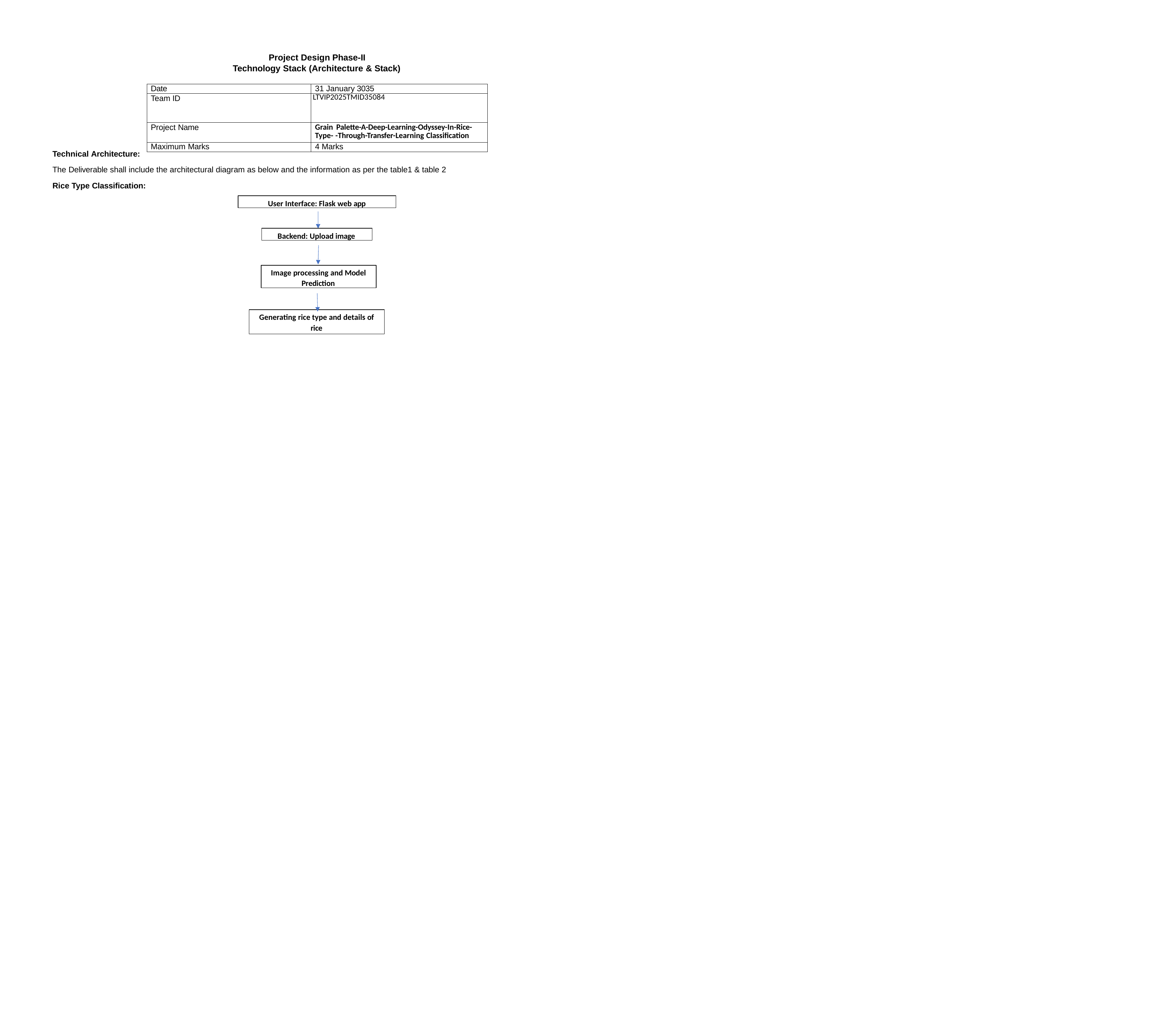

Project Design Phase-II Technology Stack (Architecture & Stack)
| Date | 31 January 3035 |
| --- | --- |
| Team ID | LTVIP2025TMID35084 |
| Project Name | Grain Palette-A-Deep-Learning-Odyssey-In-Rice- Type- -Through-Transfer-Learning Classification |
| Maximum Marks | 4 Marks |
Technical Architecture:
The Deliverable shall include the architectural diagram as below and the information as per the table1 & table 2
Rice Type Classification:
User Interface: Flask web app

Backend: Upload image

Image processing and Model Prediction

Generating rice type and details of rice